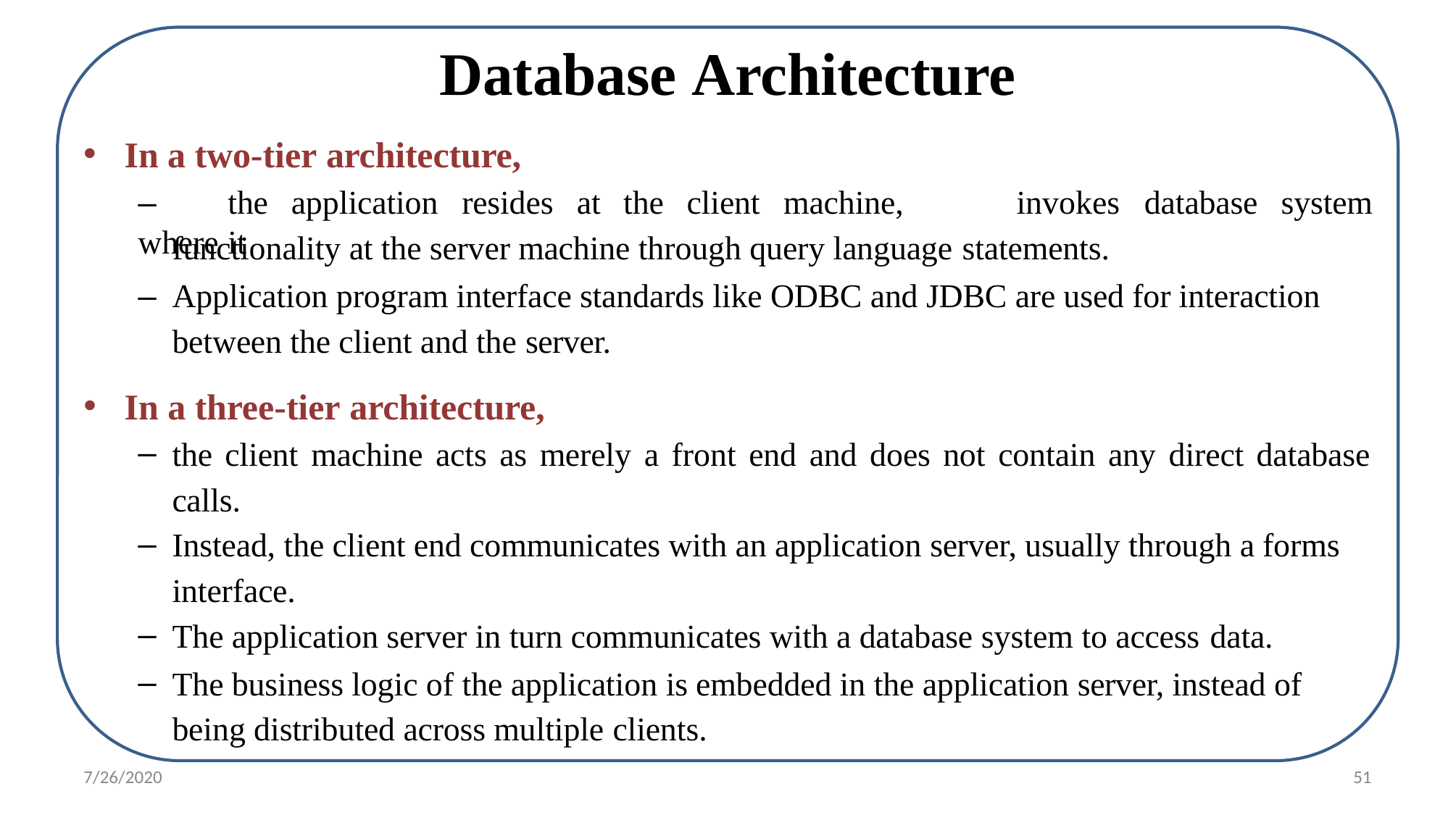

# Database Architecture
In a two-tier architecture,
–	the	application	resides	at	the	client	machine,	where	it
invokes	database	system
functionality at the server machine through query language statements.
–	Application program interface standards like ODBC and JDBC are used for interaction  between the client and the server.
In a three-tier architecture,
the client machine acts as merely a front end and does not contain any direct database
calls.
Instead, the client end communicates with an application server, usually through a forms  interface.
The application server in turn communicates with a database system to access data.
The business logic of the application is embedded in the application server, instead of  being distributed across multiple clients.
7/26/2020
51